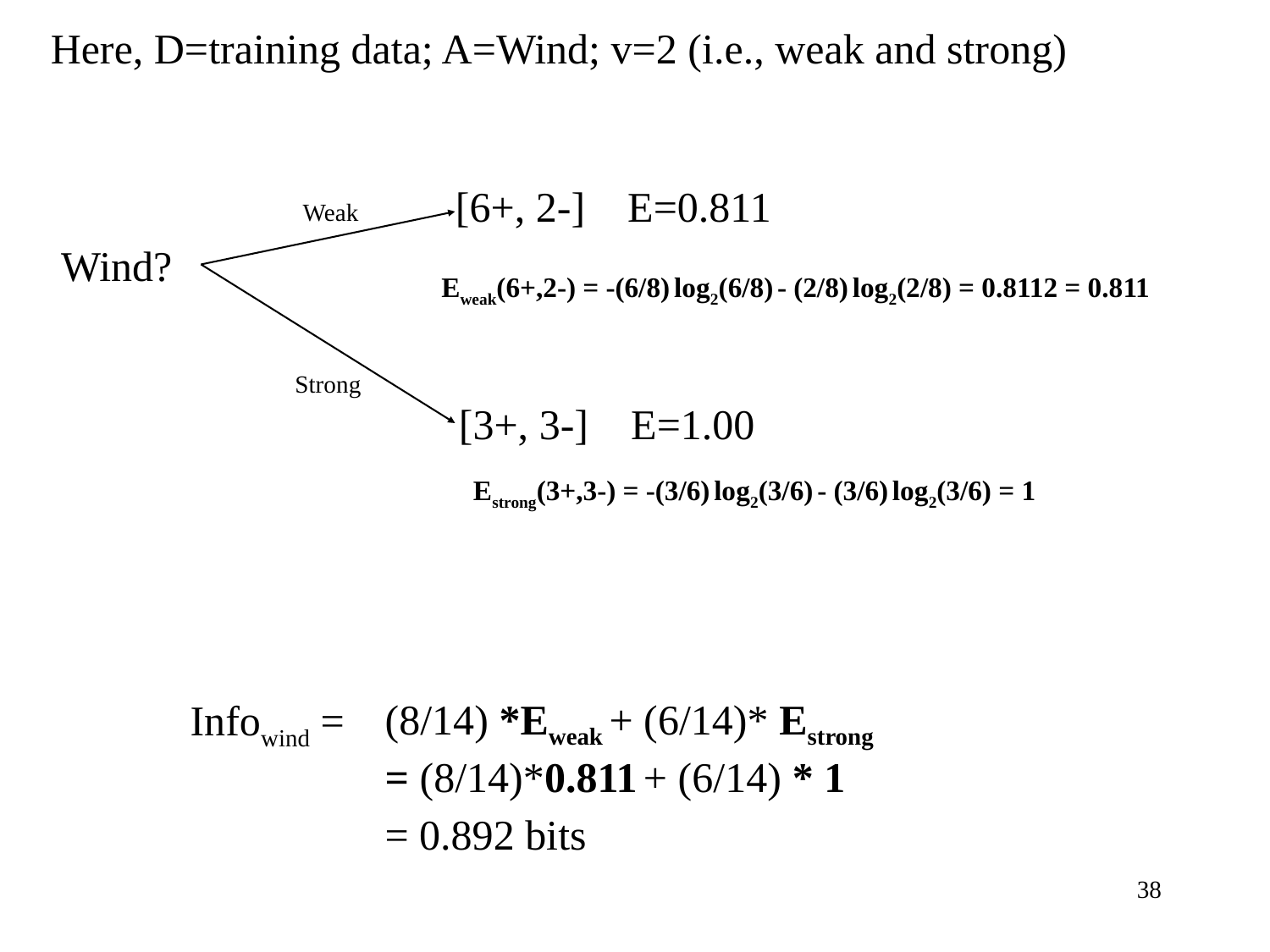

Here, D=training data; A=Wind; v=2 (i.e., weak and strong)
 [6+, 2-]    E=0.811
Weak

Wind?
Eweak(6+,2-) = -(6/8) log2(6/8) - (2/8) log2(2/8) = 0.8112 = 0.811

Strong
 [3+, 3-]    E=1.00
Estrong(3+,3-) = -(3/6) log2(3/6) - (3/6) log2(3/6) = 1
(8/14) *Eweak + (6/14)* Estrong
= (8/14)*0.811 + (6/14) * 1
= 0.892 bits

Infowind =
38